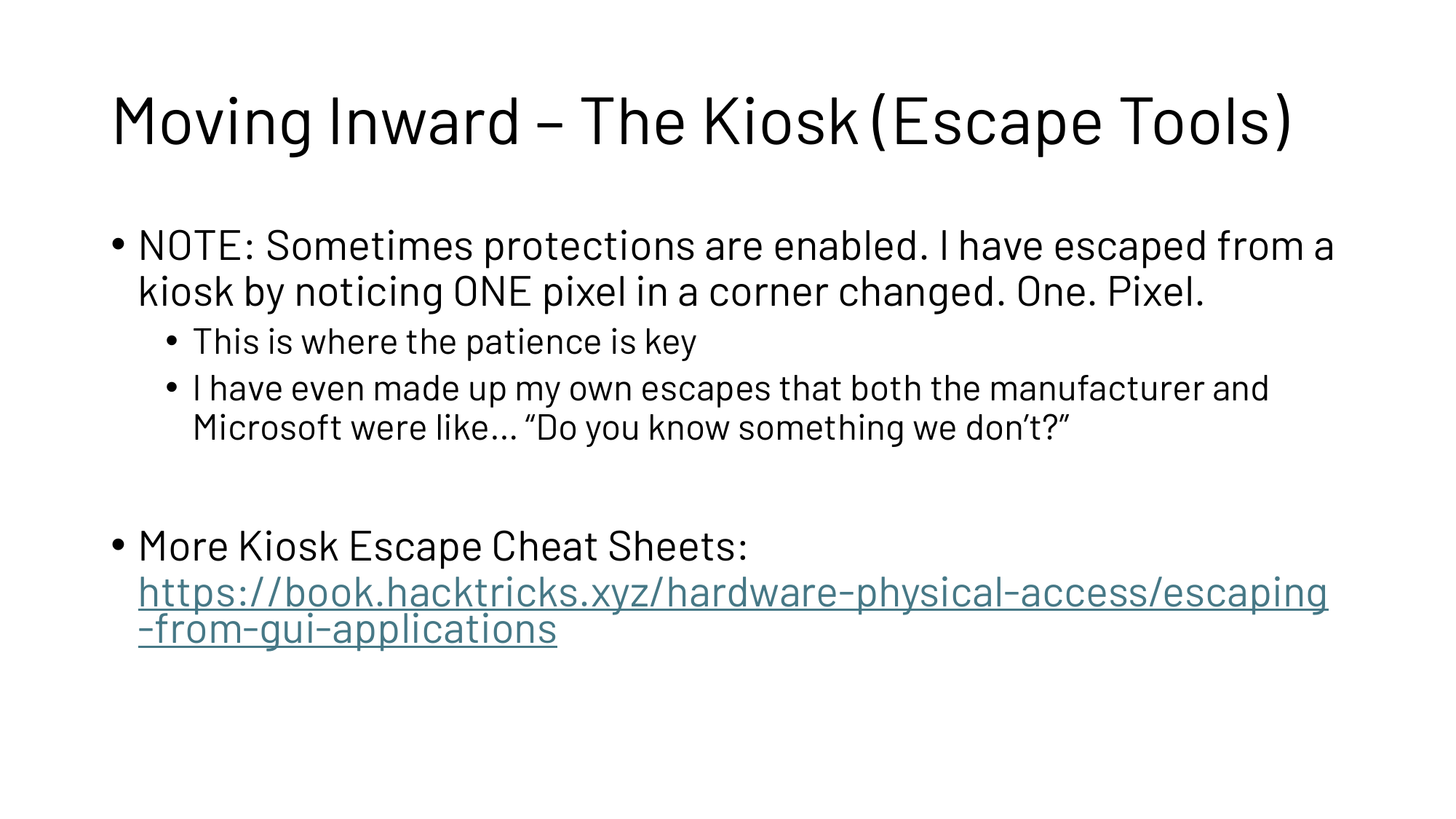

# Moving Inward – The Kiosk (Escape Tools)
NOTE: Sometimes protections are enabled. I have escaped from a kiosk by noticing ONE pixel in a corner changed. One. Pixel.
This is where the patience is key
I have even made up my own escapes that both the manufacturer and Microsoft were like… “Do you know something we don’t?”

More Kiosk Escape Cheat Sheets: https://book.hacktricks.xyz/hardware-physical-access/escaping-from-gui-applications